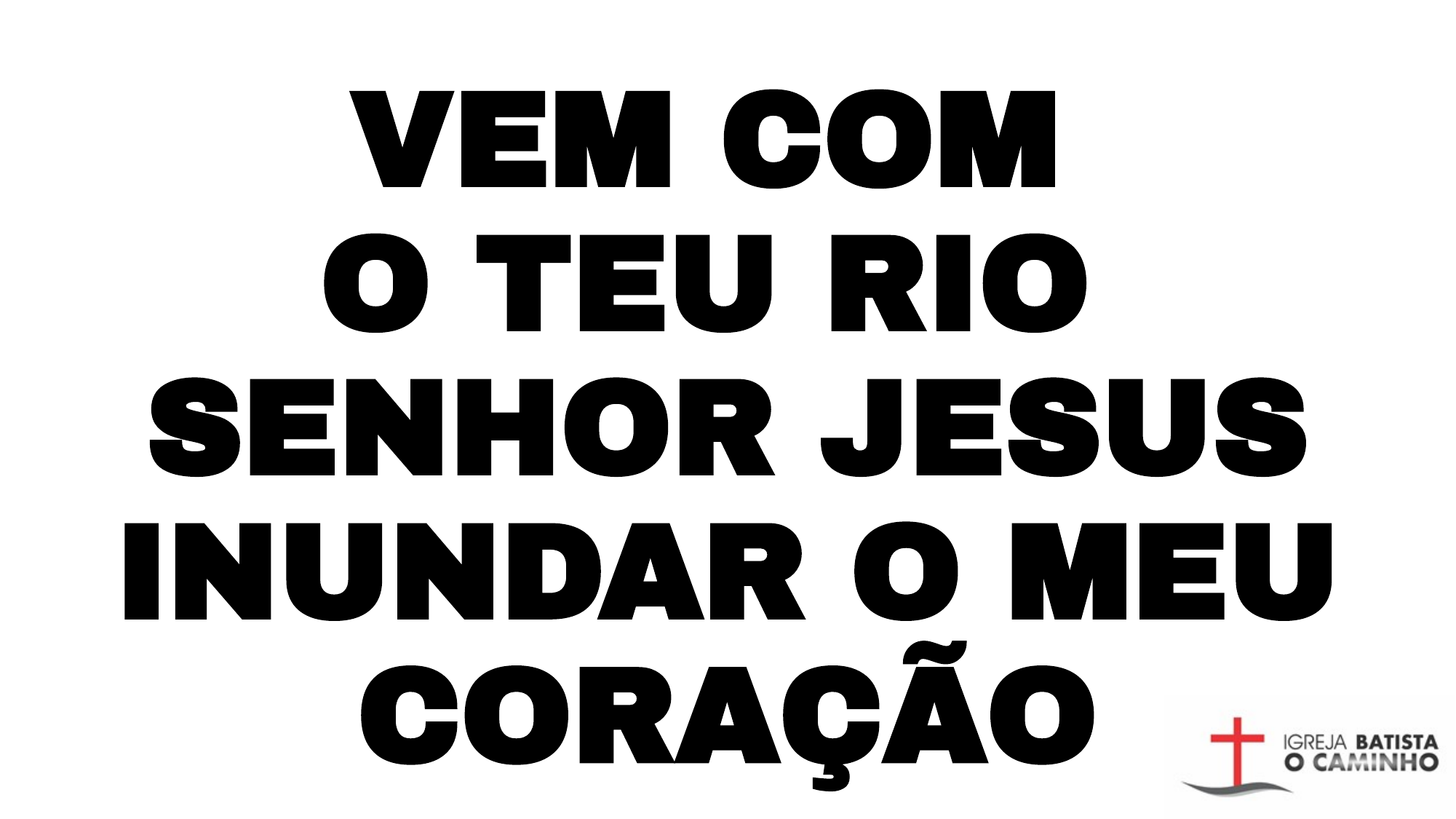

# VEM COM O TEU RIO SENHOR JESUS INUNDAR O MEU CORAÇÃO